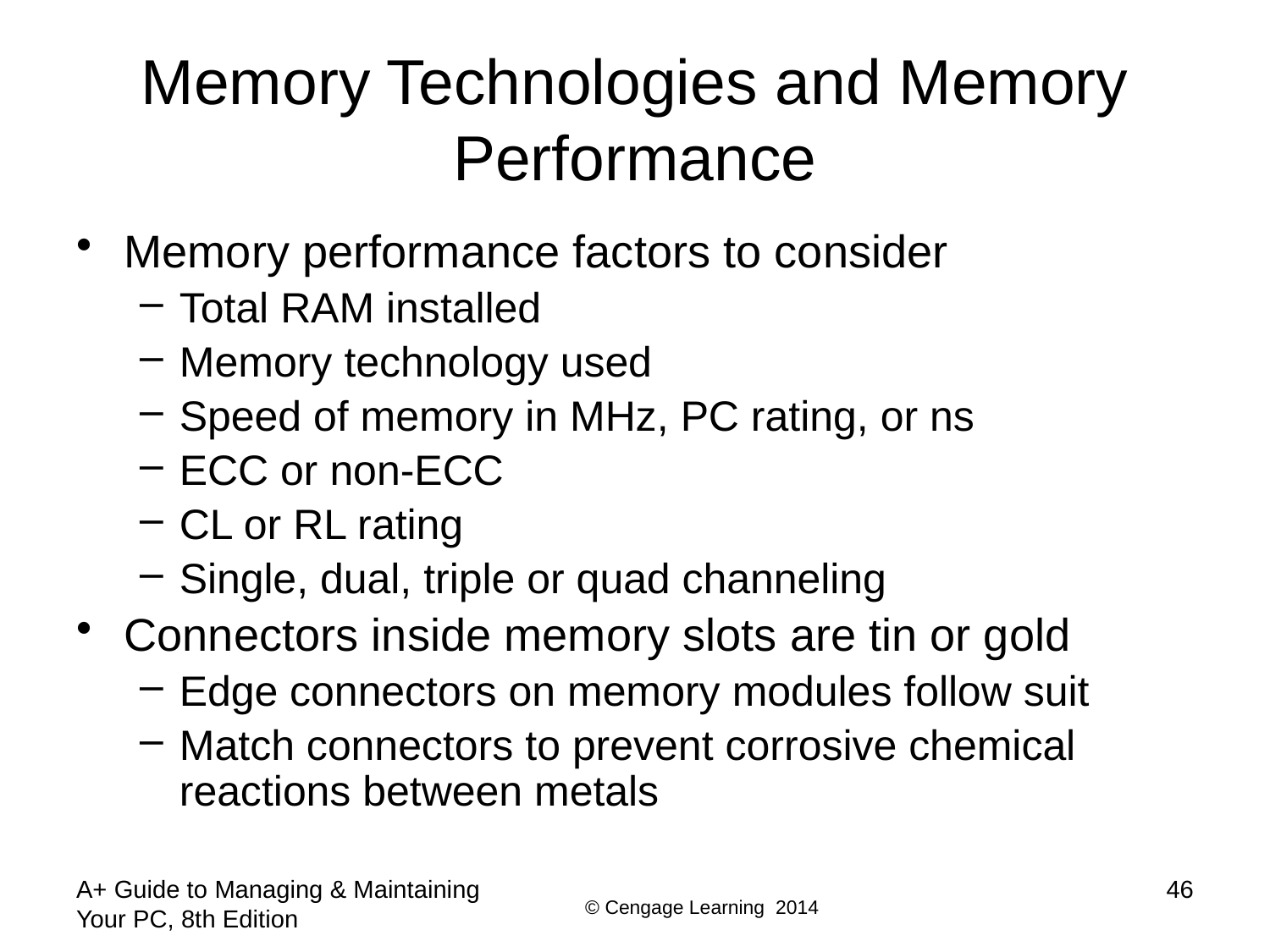

# Memory Technologies and Memory Performance
Memory performance factors to consider
Total RAM installed
Memory technology used
Speed of memory in MHz, PC rating, or ns
ECC or non-ECC
CL or RL rating
Single, dual, triple or quad channeling
Connectors inside memory slots are tin or gold
Edge connectors on memory modules follow suit
Match connectors to prevent corrosive chemical reactions between metals

A+ Guide to Managing & Maintaining Your PC, 8th Edition
46